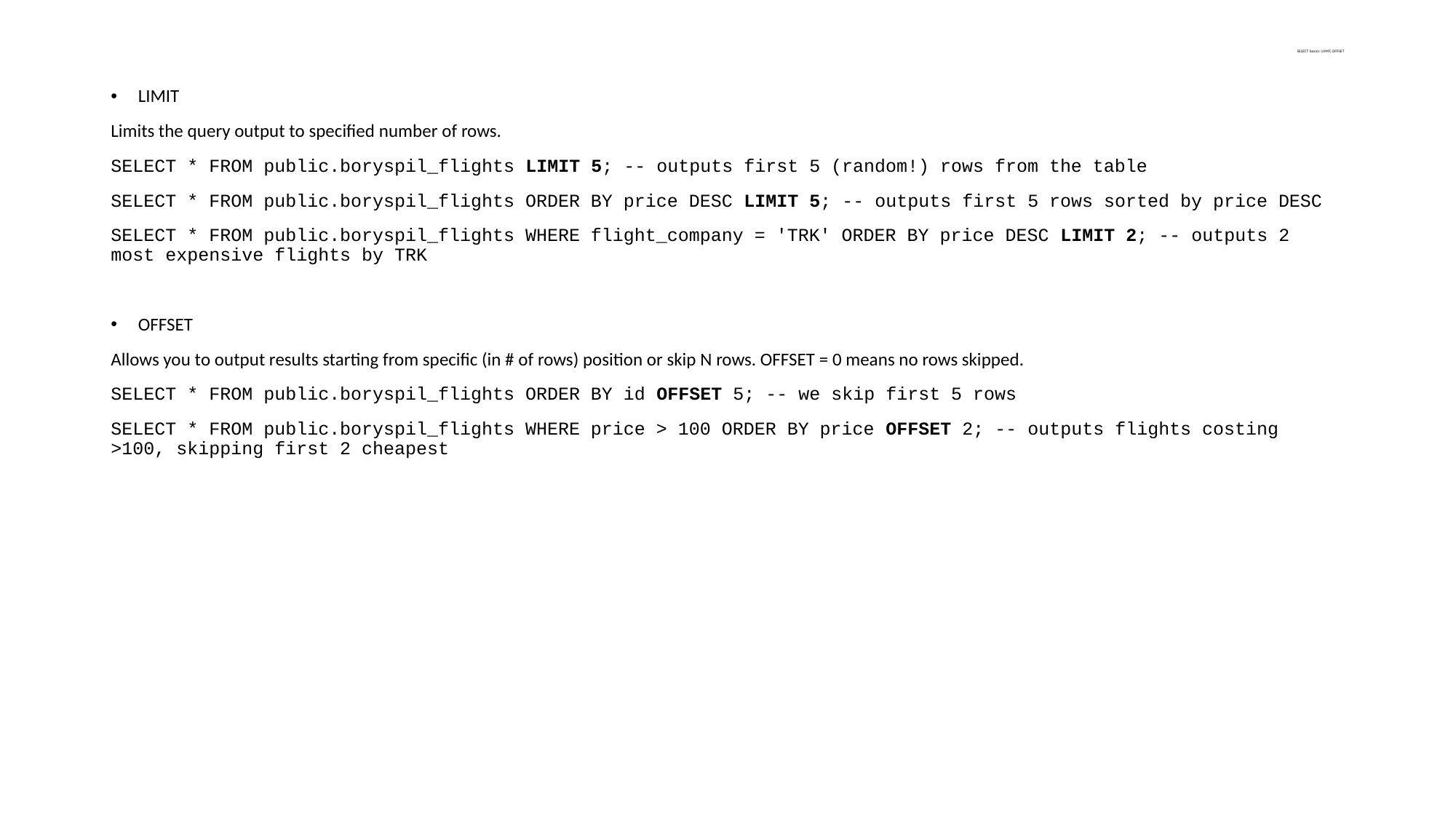

# SELECT basics: LIMIT, OFFSET
LIMIT
Limits the query output to specified number of rows.
SELECT * FROM public.boryspil_flights LIMIT 5; -- outputs first 5 (random!) rows from the table
SELECT * FROM public.boryspil_flights ORDER BY price DESC LIMIT 5; -- outputs first 5 rows sorted by price DESC
SELECT * FROM public.boryspil_flights WHERE flight_company = 'TRK' ORDER BY price DESC LIMIT 2; -- outputs 2 most expensive flights by TRK

OFFSET
Allows you to output results starting from specific (in # of rows) position or skip N rows. OFFSET = 0 means no rows skipped.
SELECT * FROM public.boryspil_flights ORDER BY id OFFSET 5; -- we skip first 5 rows
SELECT * FROM public.boryspil_flights WHERE price > 100 ORDER BY price OFFSET 2; -- outputs flights costing >100, skipping first 2 cheapest